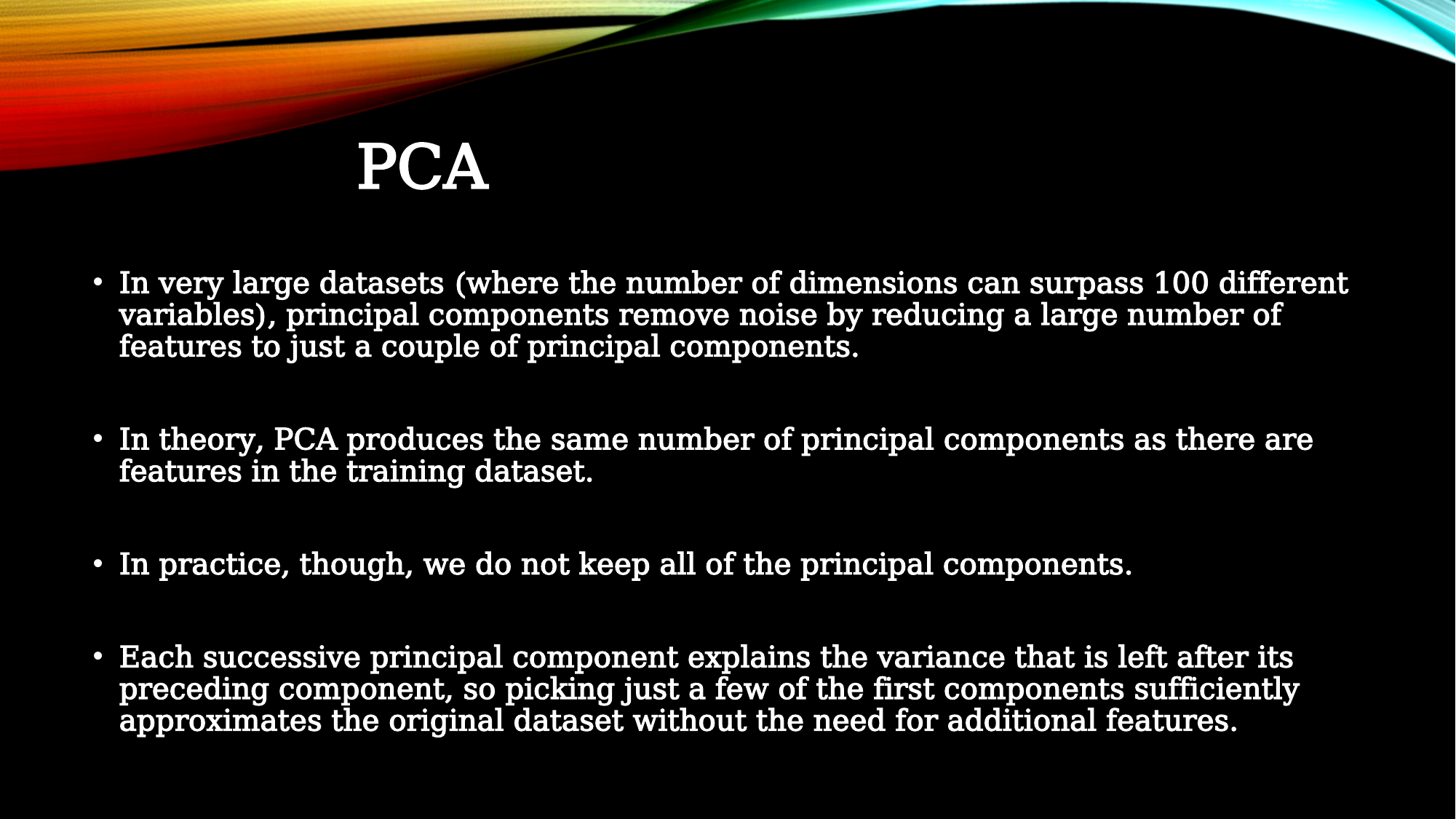

# PCA
In very large datasets (where the number of dimensions can surpass 100 different variables), principal components remove noise by reducing a large number of features to just a couple of principal components.

In theory, PCA produces the same number of principal components as there are features in the training dataset.

In practice, though, we do not keep all of the principal components.

Each successive principal component explains the variance that is left after its preceding component, so picking just a few of the first components sufficiently approximates the original dataset without the need for additional features.